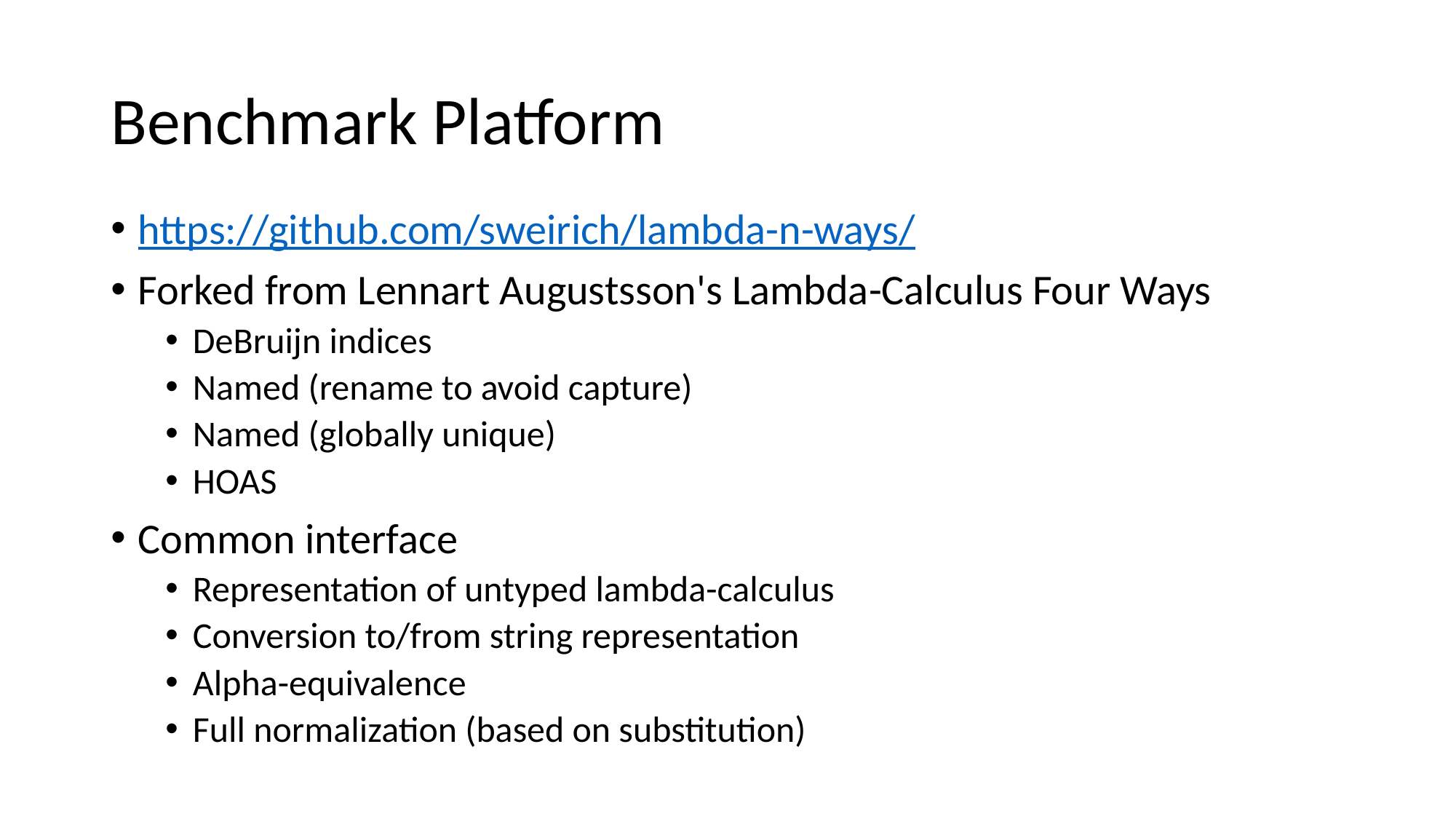

# Benchmark Platform
https://github.com/sweirich/lambda-n-ways/
Forked from Lennart Augustsson's Lambda-Calculus Four Ways
DeBruijn indices
Named (rename to avoid capture)
Named (globally unique)
HOAS
Common interface
Representation of untyped lambda-calculus
Conversion to/from string representation
Alpha-equivalence
Full normalization (based on substitution)